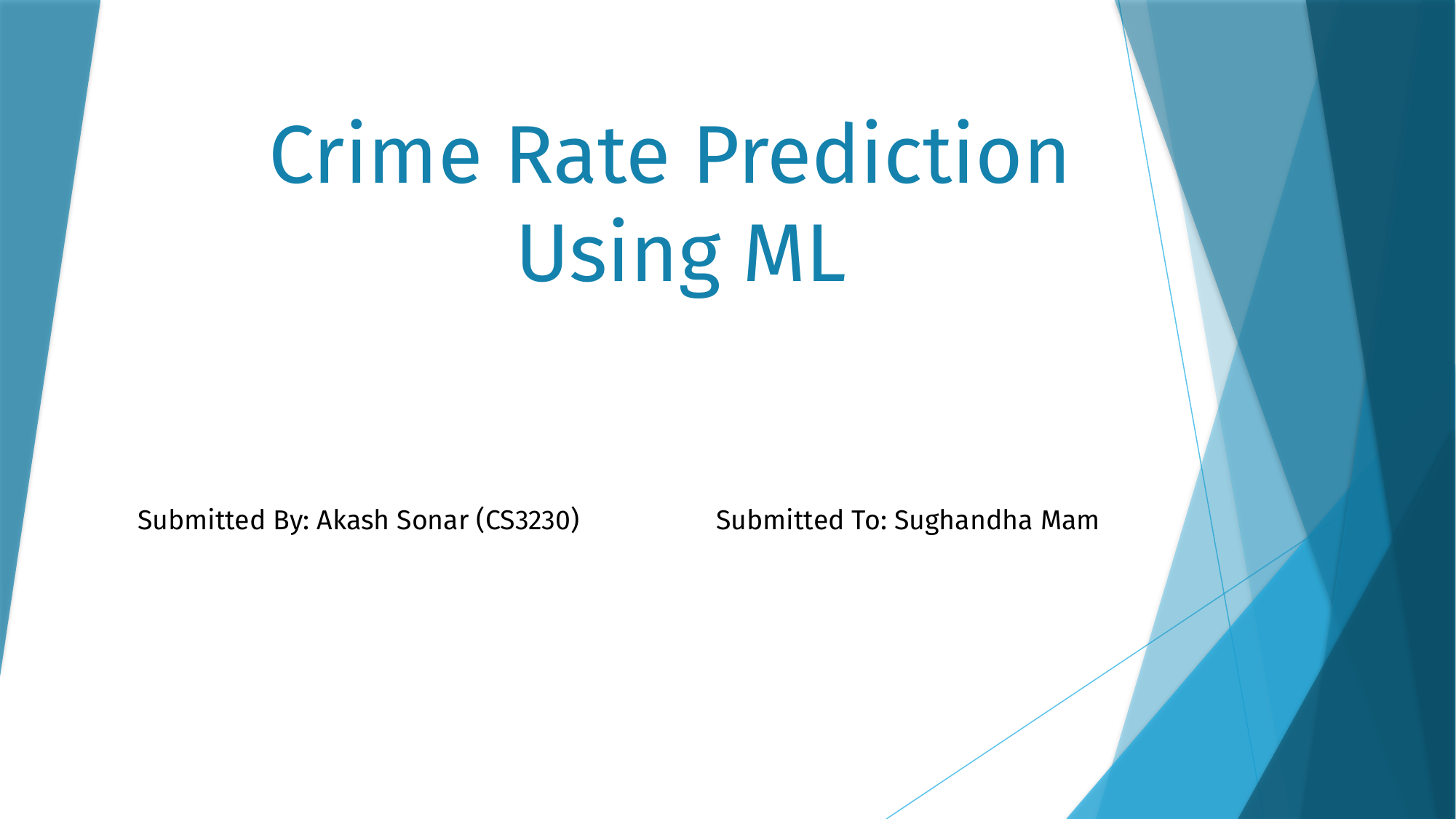

# Crime Rate Prediction Using ML
Submitted By: Akash Sonar (CS3230)

Submitted To: Sughandha Mam